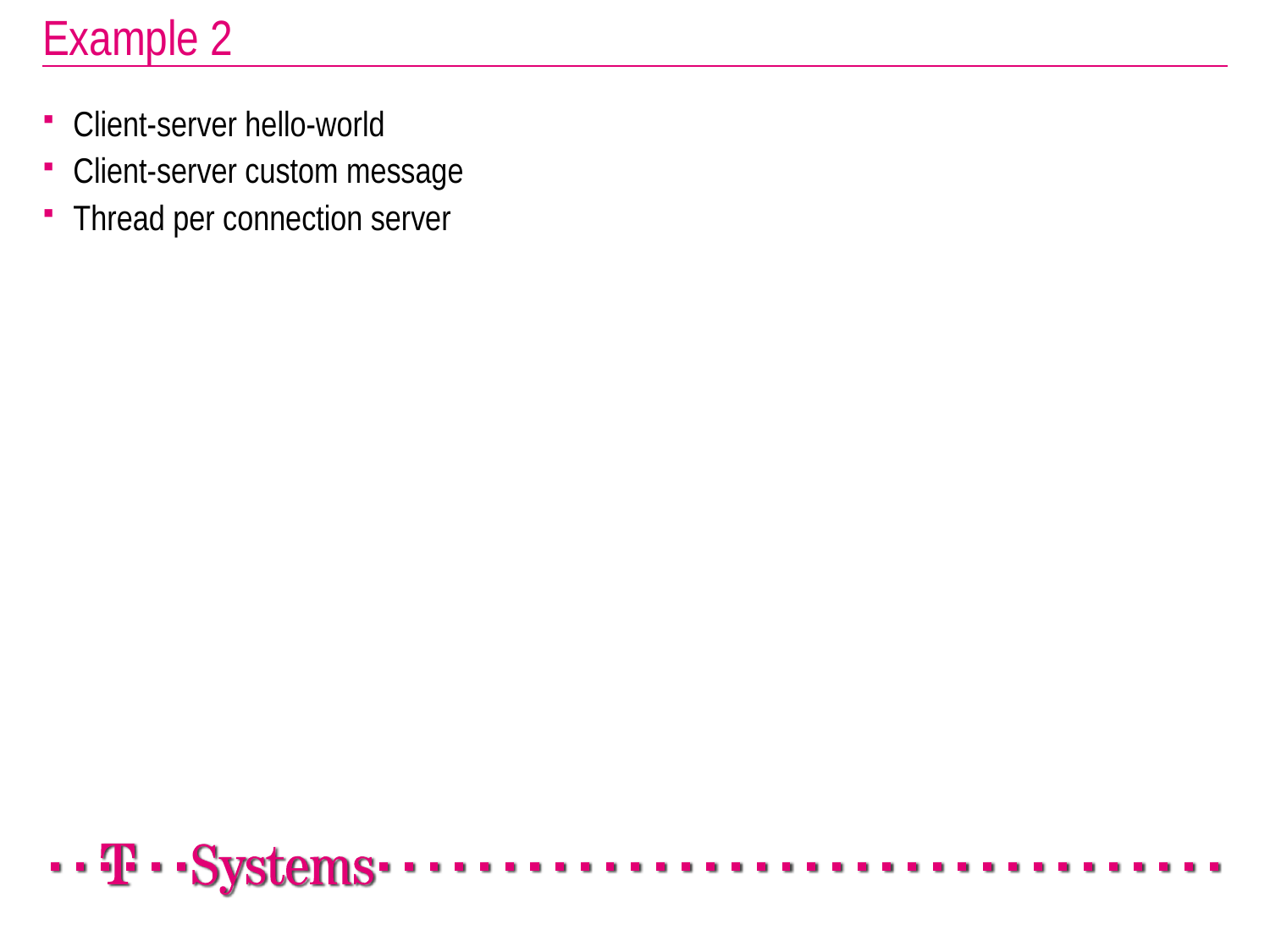

# Example 2
Client-server hello-world
Client-server custom message
Thread per connection server